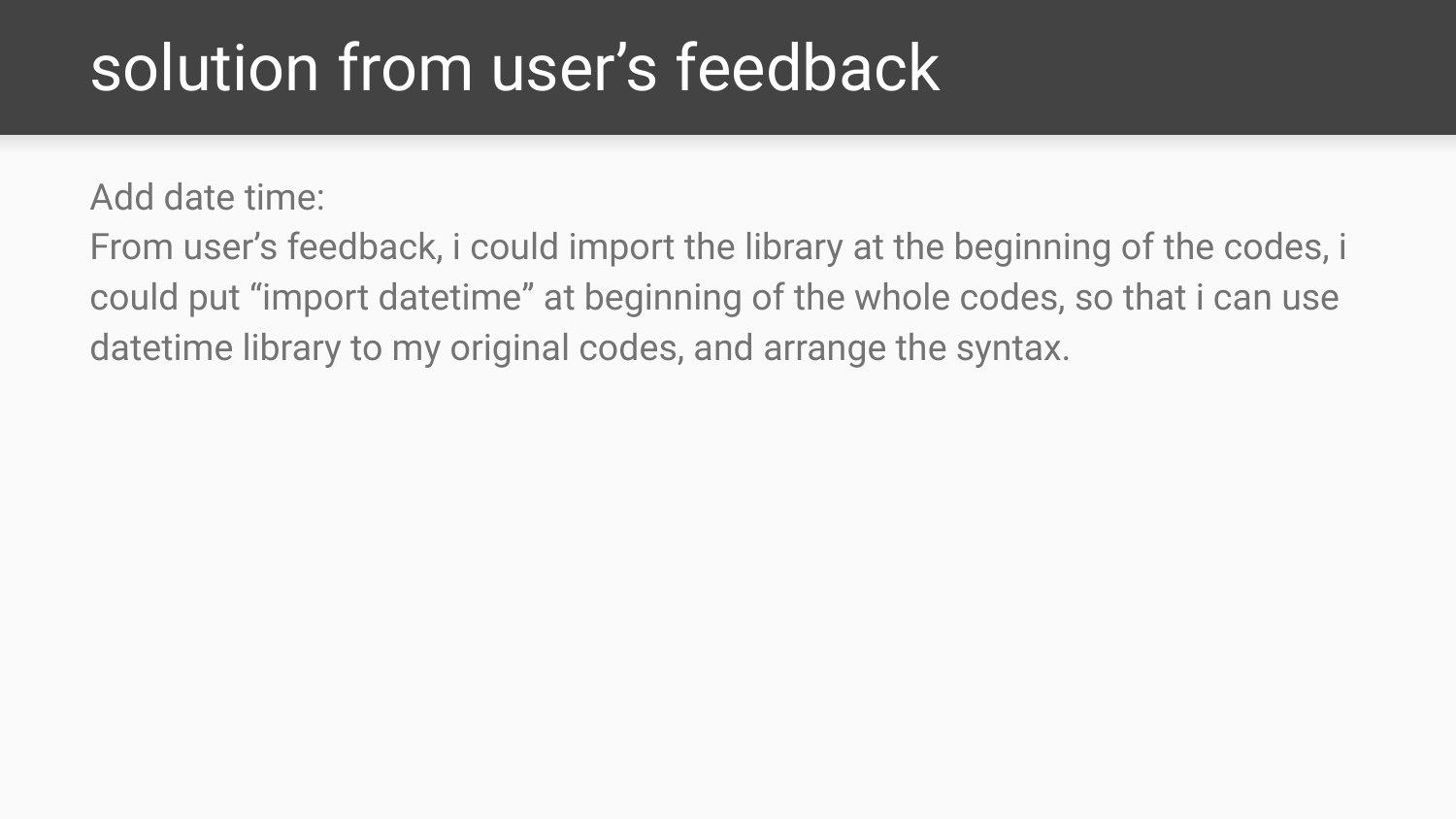

# solution from user’s feedback
Add date time:
From user’s feedback, i could import the library at the beginning of the codes, i could put “import datetime” at beginning of the whole codes, so that i can use datetime library to my original codes, and arrange the syntax.